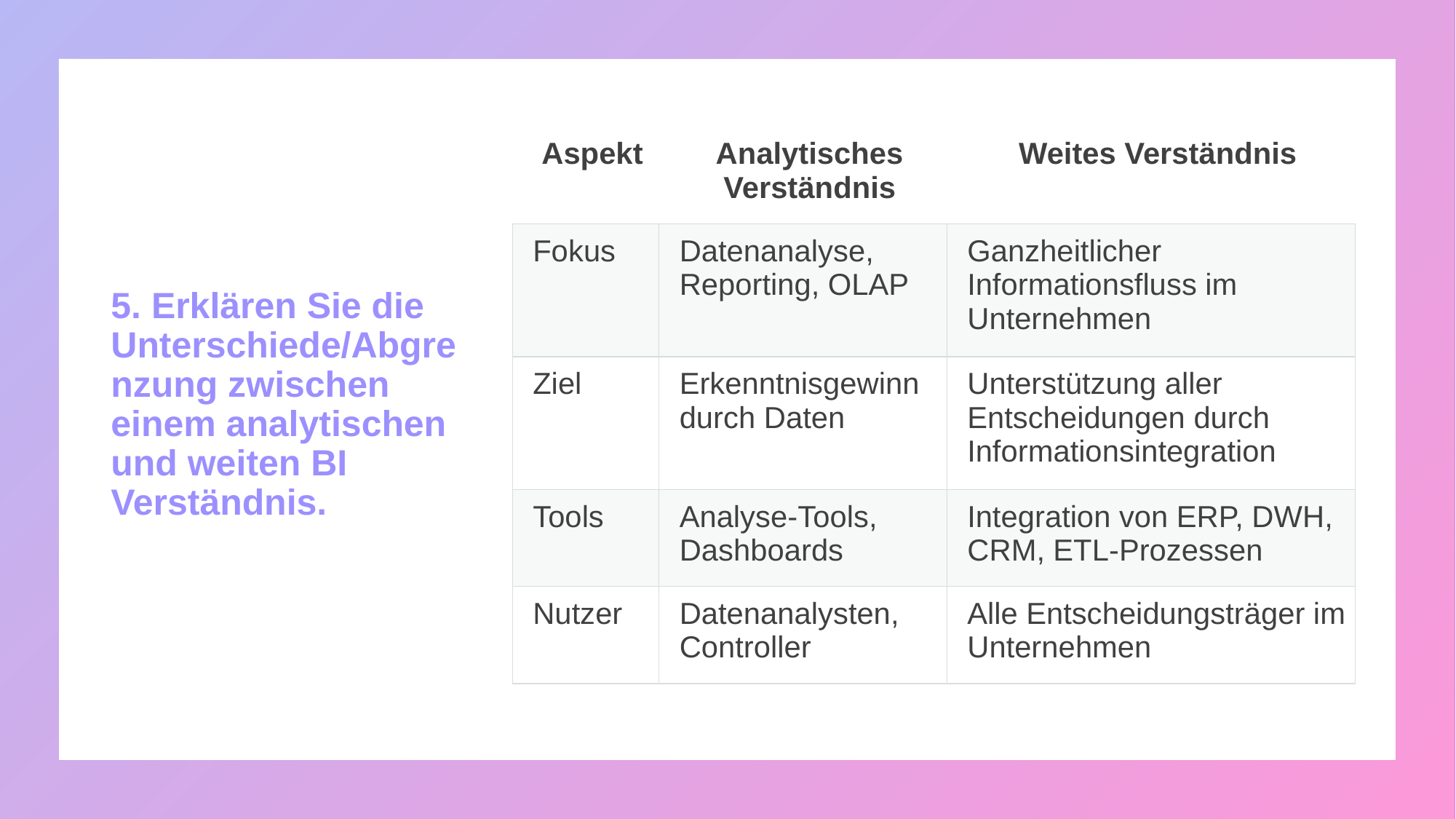

# 5. Erklären Sie die Unterschiede/Abgrenzung zwischen einem analytischen und weiten BI Verständnis.
| Aspekt | Analytisches Verständnis | Weites Verständnis |
| --- | --- | --- |
| Fokus | Datenanalyse, Reporting, OLAP | Ganzheitlicher Informationsfluss im Unternehmen |
| Ziel | Erkenntnisgewinn durch Daten | Unterstützung aller Entscheidungen durch Informationsintegration |
| Tools | Analyse-Tools, Dashboards | Integration von ERP, DWH, CRM, ETL-Prozessen |
| Nutzer | Datenanalysten, Controller | Alle Entscheidungsträger im Unternehmen |